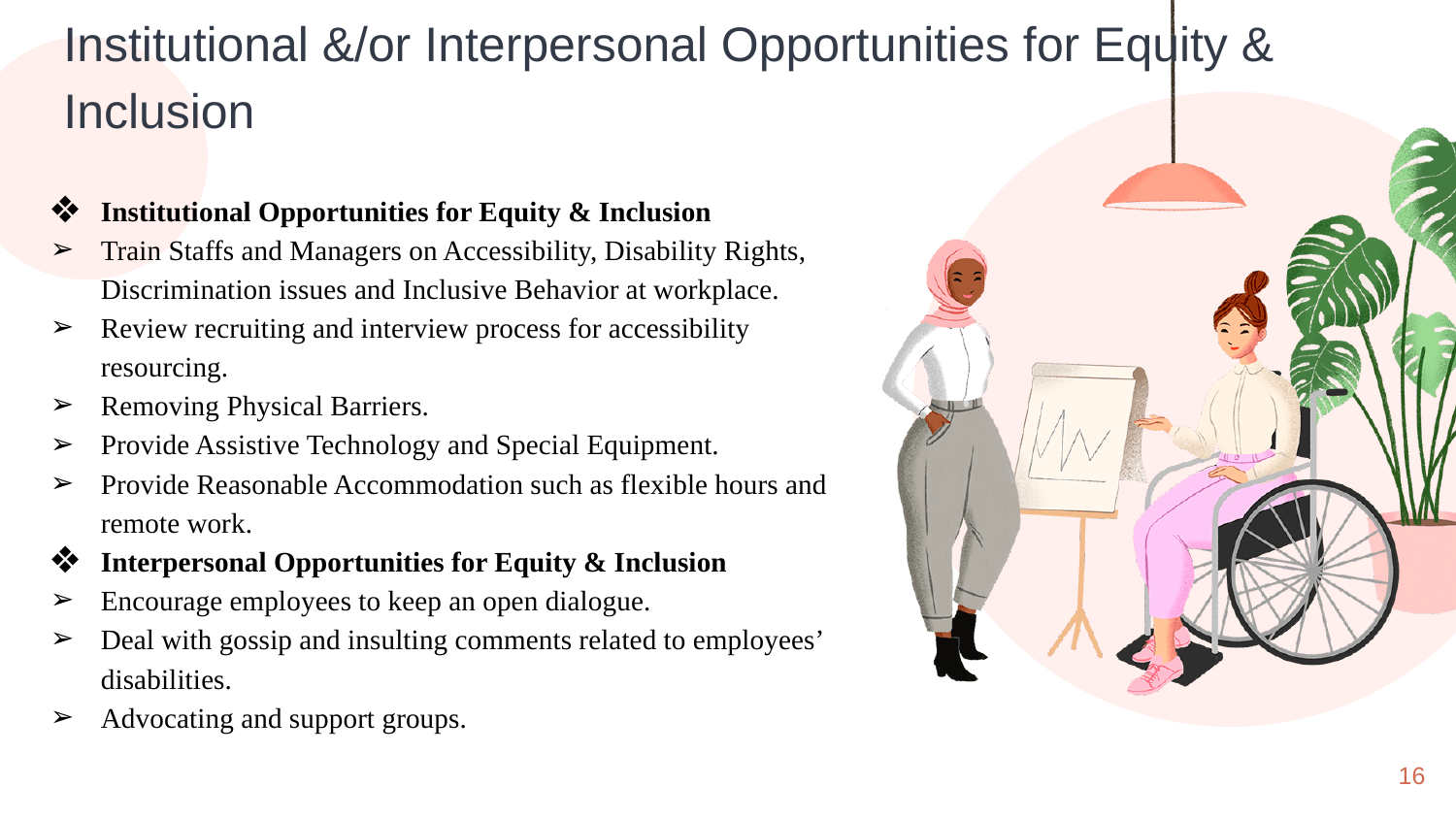

# Institutional &/or Interpersonal Opportunities for Equity & Inclusion
Institutional Opportunities for Equity & Inclusion
Train Staffs and Managers on Accessibility, Disability Rights, Discrimination issues and Inclusive Behavior at workplace.
Review recruiting and interview process for accessibility resourcing.
Removing Physical Barriers.
Provide Assistive Technology and Special Equipment.
Provide Reasonable Accommodation such as flexible hours and remote work.
Interpersonal Opportunities for Equity & Inclusion
Encourage employees to keep an open dialogue.
Deal with gossip and insulting comments related to employees’ disabilities.
Advocating and support groups.

16